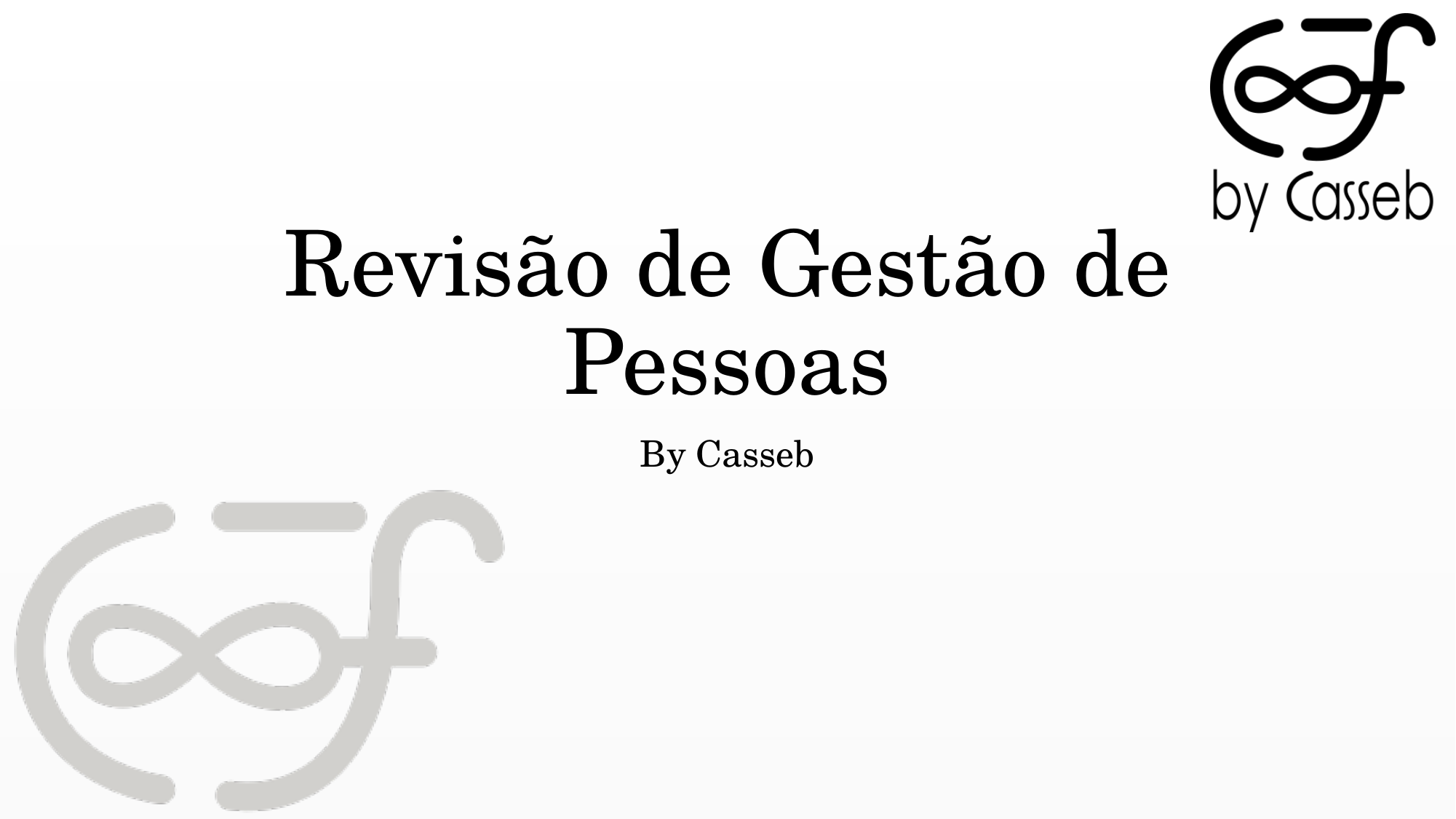

# Revisão de Gestão de Pessoas
By Casseb